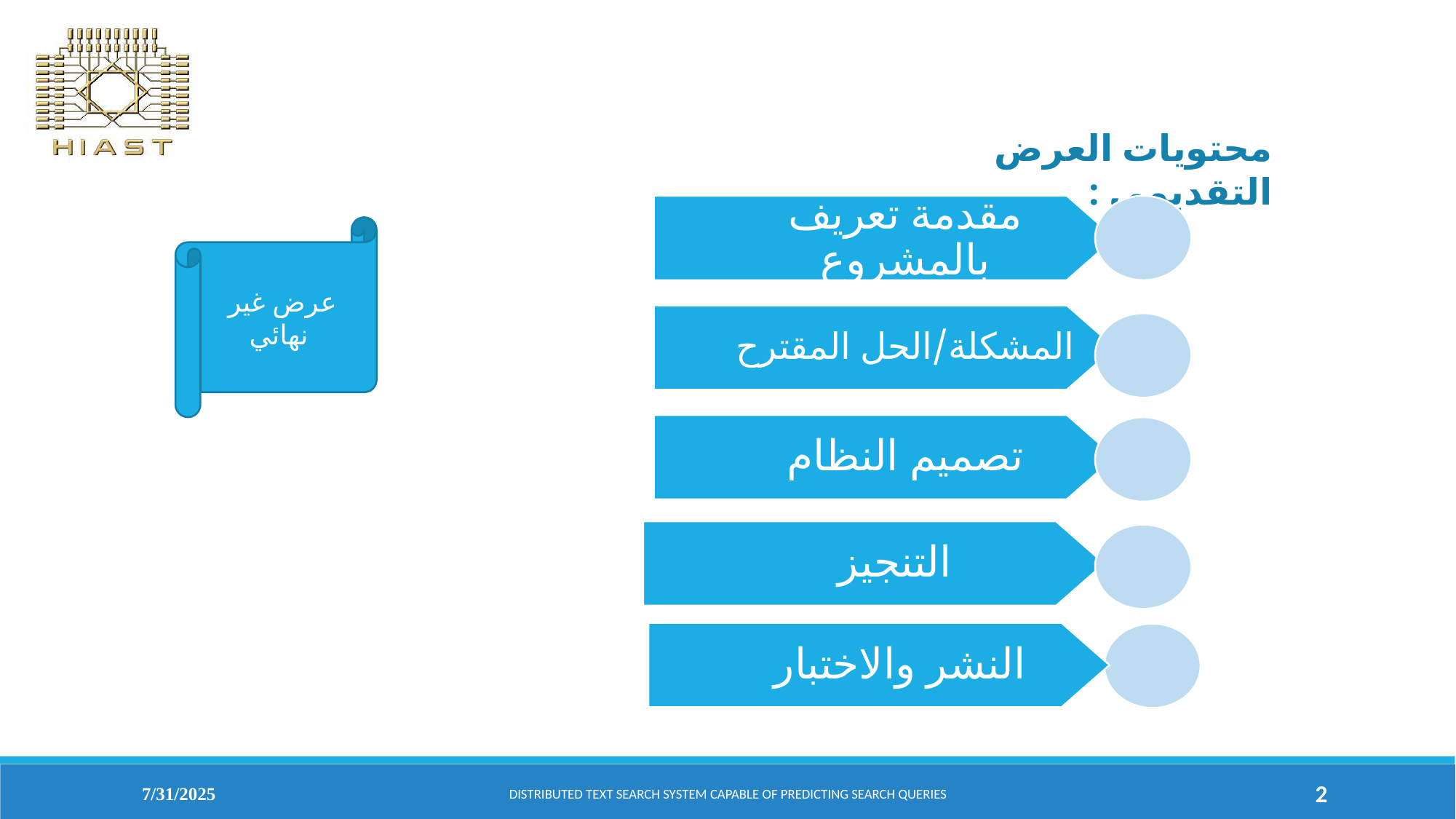

محتويات العرض التقديمي :

مقدمة تعريف بالمشروع
المشكلة/الحل المقترح

تصميم النظام

عرض غير نهائي
التنجيز

النشر والاختبار

7/31/2025
Distributed Text Search System Capable of Predicting Search Queries
2